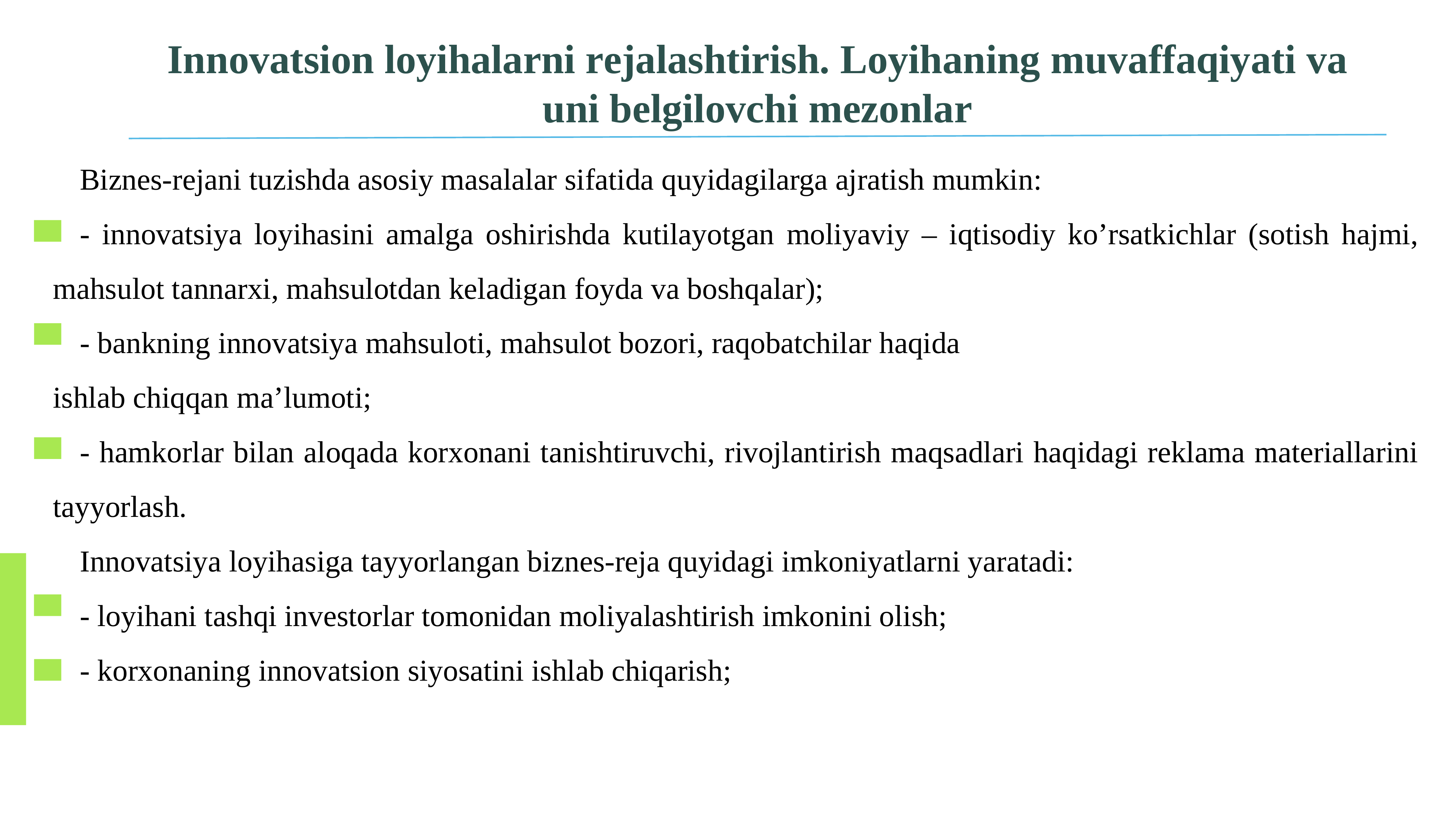

Innоvаtsion lоyihаlаrni rеjаlаshtirish. Lоyihаning muvаffаqiyati vа uni bеlgilоvchi mеzоnlаr
Biznes-rejani tuzishda asosiy masalalar sifatida quyidagilarga ajratish mumkin:
- innovatsiya loyihasini amalga oshirishda kutilayotgan moliyaviy – iqtisodiy ko’rsatkichlar (sotish hajmi, mahsulot tannarxi, mahsulotdan keladigan foyda va boshqalar);
- bankning innovatsiya mahsuloti, mahsulot bozori, raqobatchilar haqida
ishlab chiqqan ma’lumoti;
- hamkorlar bilan aloqada korxonani tanishtiruvchi, rivojlantirish maqsadlari haqidagi reklama materiallarini tayyorlash.
Innovatsiya loyihasiga tayyorlangan biznes-reja quyidagi imkoniyatlarni yaratadi:
- loyihani tashqi investorlar tomonidan moliyalashtirish imkonini olish;
- korxonaning innovatsion siyosatini ishlab chiqarish;